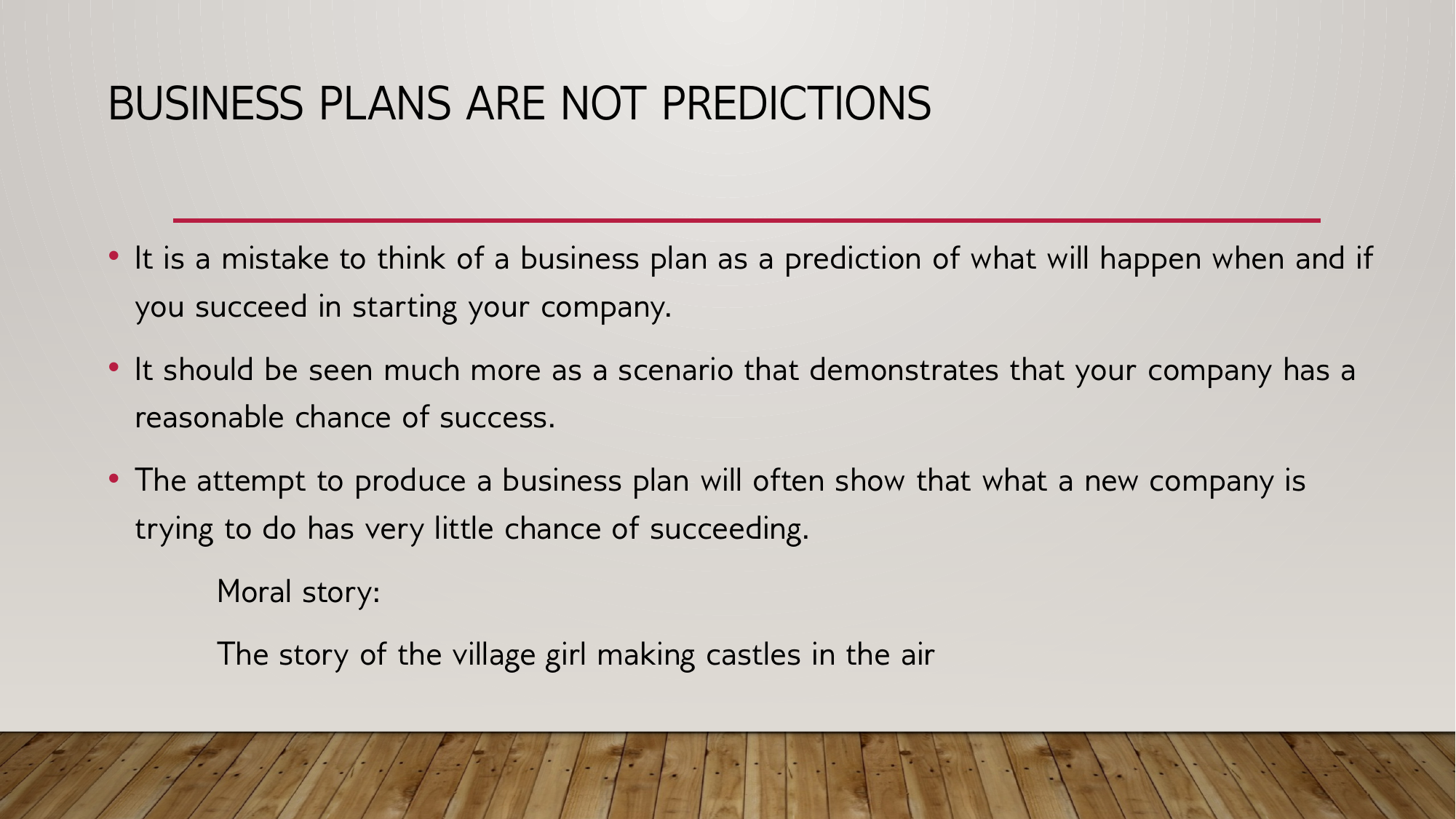

# Business plans are not predictions
It is a mistake to think of a business plan as a prediction of what will happen when and if you succeed in starting your company.
It should be seen much more as a scenario that demonstrates that your company has a reasonable chance of success.
The attempt to produce a business plan will often show that what a new company is trying to do has very little chance of succeeding.
	Moral story:
	The story of the village girl making castles in the air